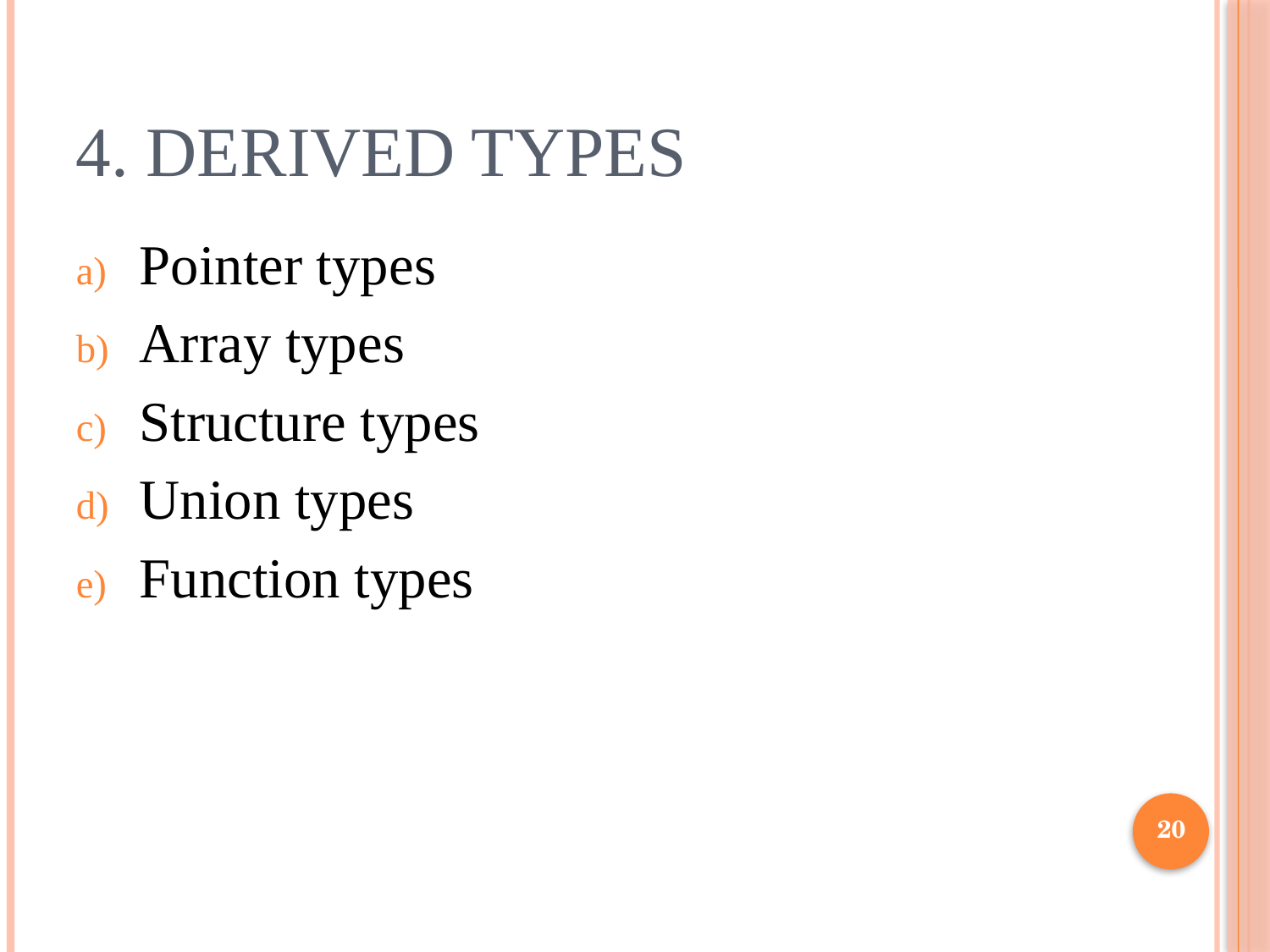

# 4. Derived Types
Pointer types
Array types
Structure types
Union types
Function types

20